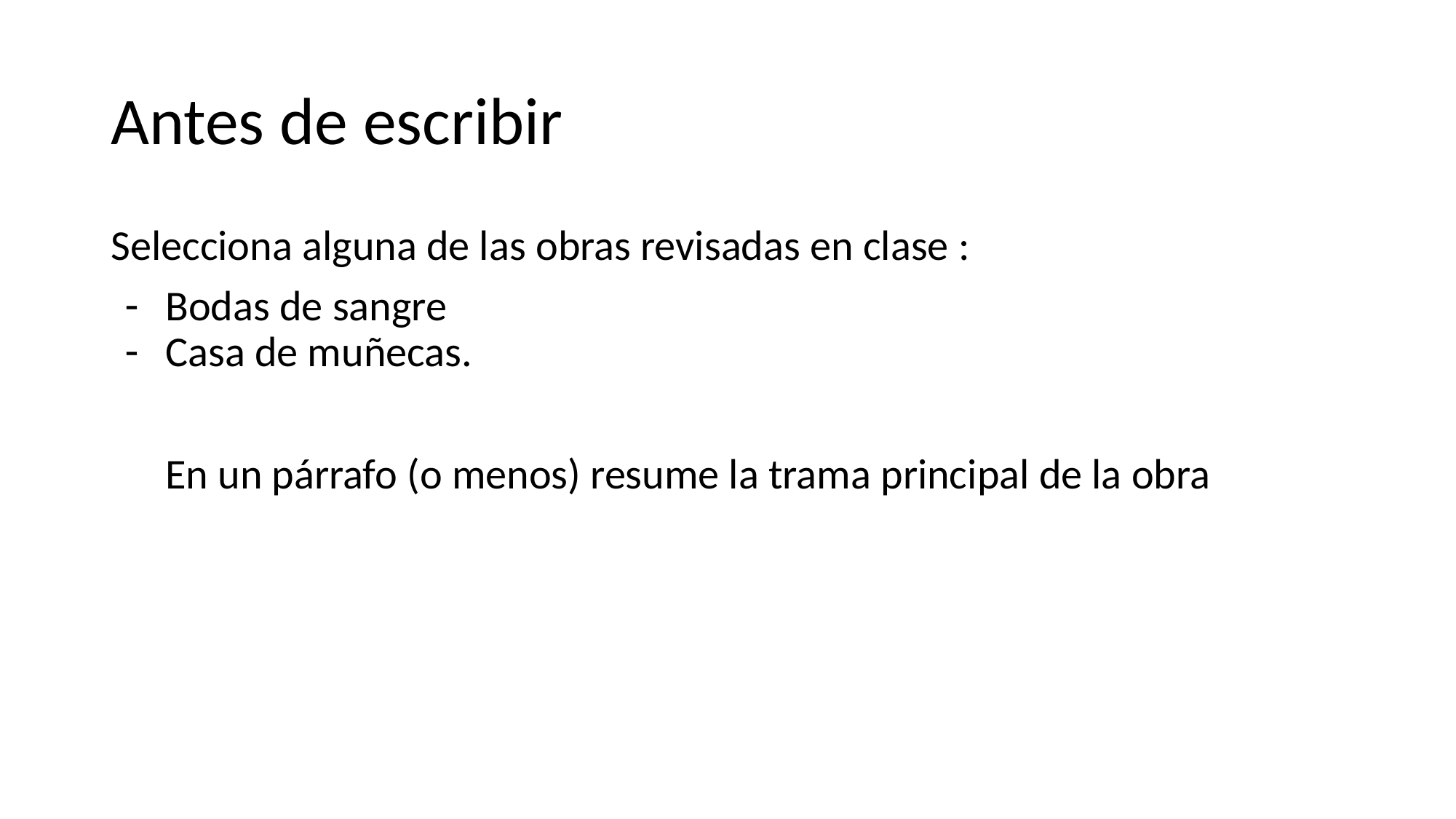

# Antes de escribir
Selecciona alguna de las obras revisadas en clase :
Bodas de sangre
Casa de muñecas.

En un párrafo (o menos) resume la trama principal de la obra